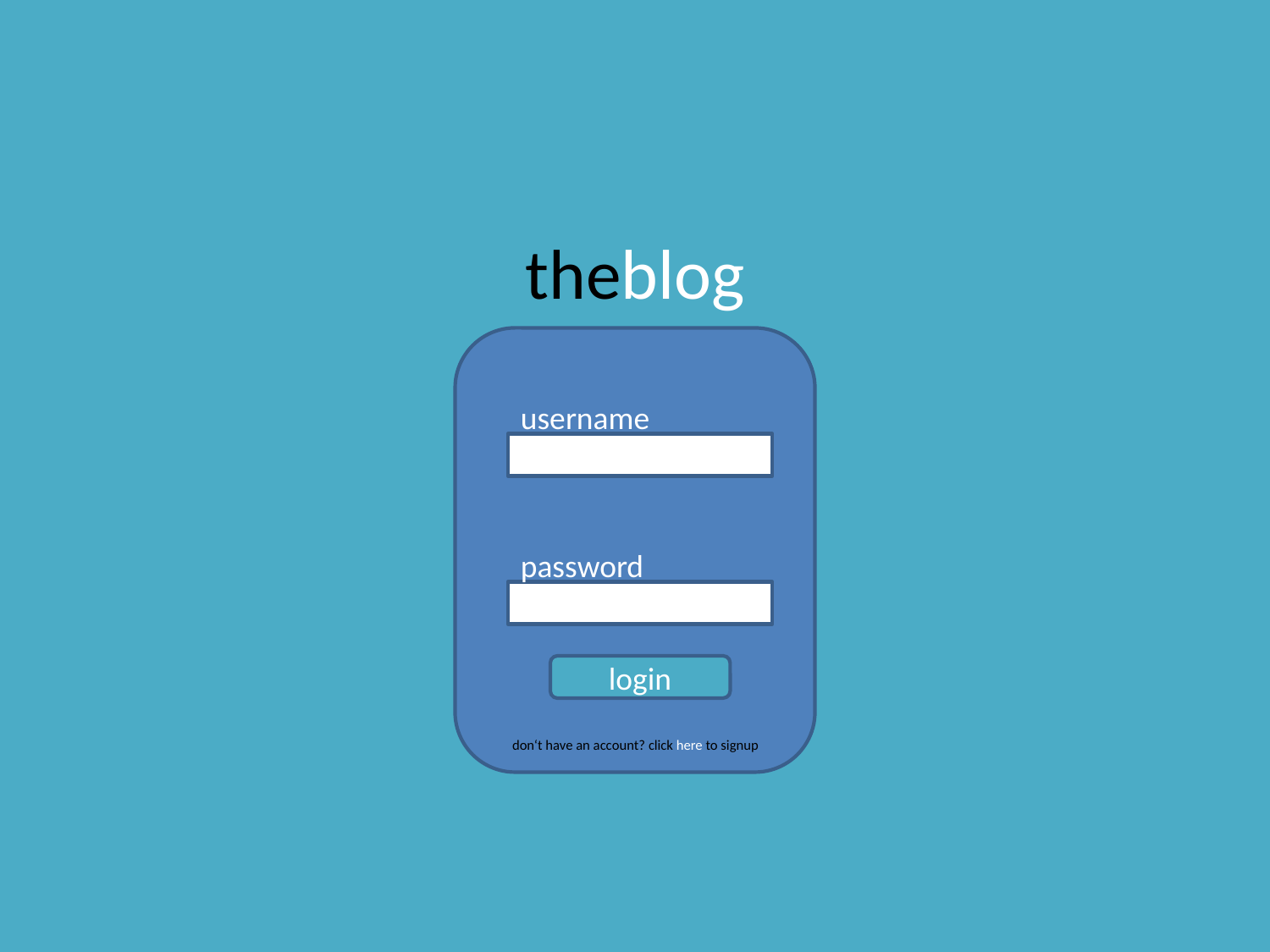

theblog

username

password

login
don‘t have an account? click here to signup